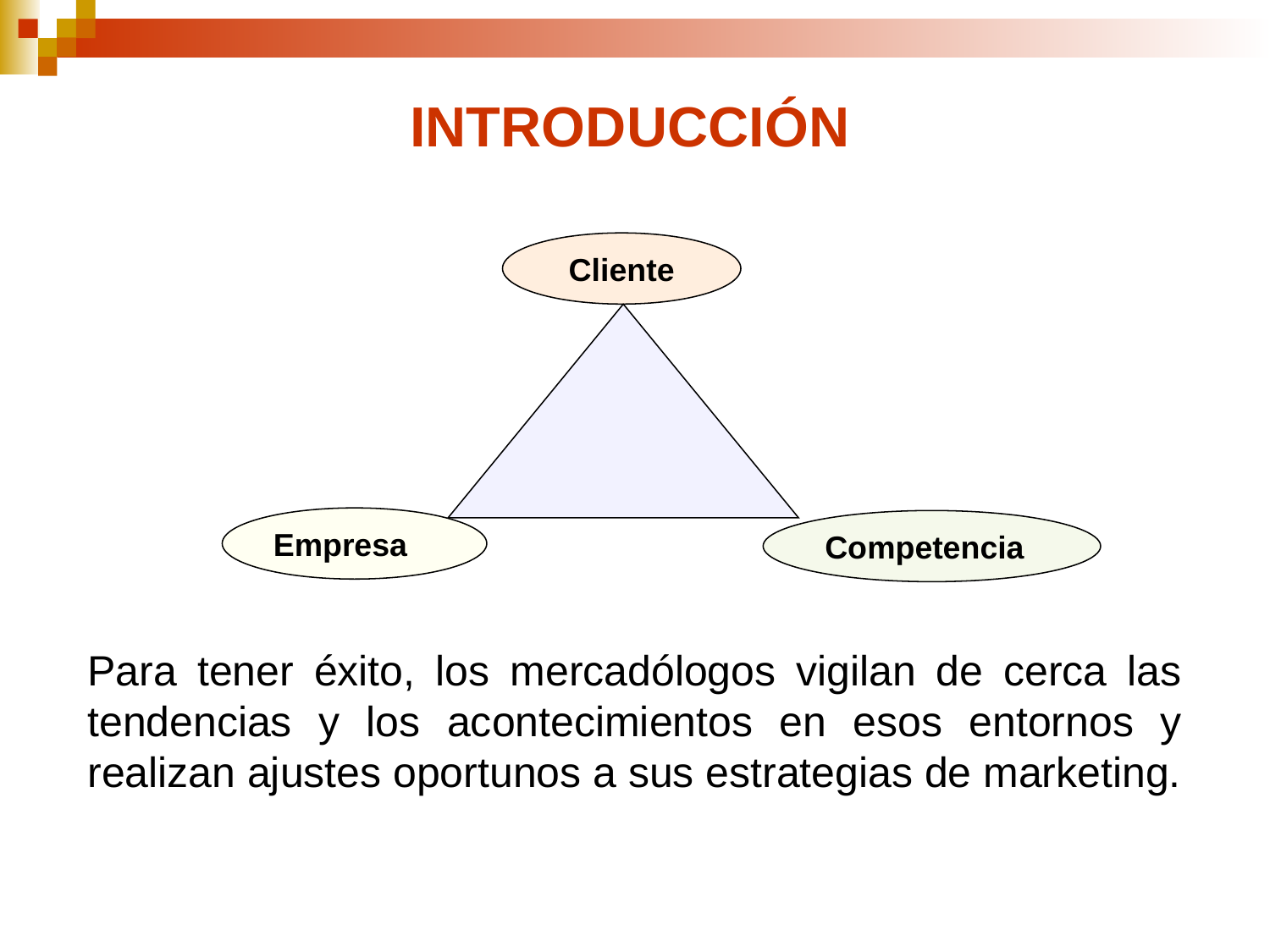

# INTRODUCCIÓN
Cliente

Empresa
Competencia
Para tener éxito, los mercadólogos vigilan de cerca las tendencias y los acontecimientos en esos entornos y realizan ajustes oportunos a sus estrategias de marketing.